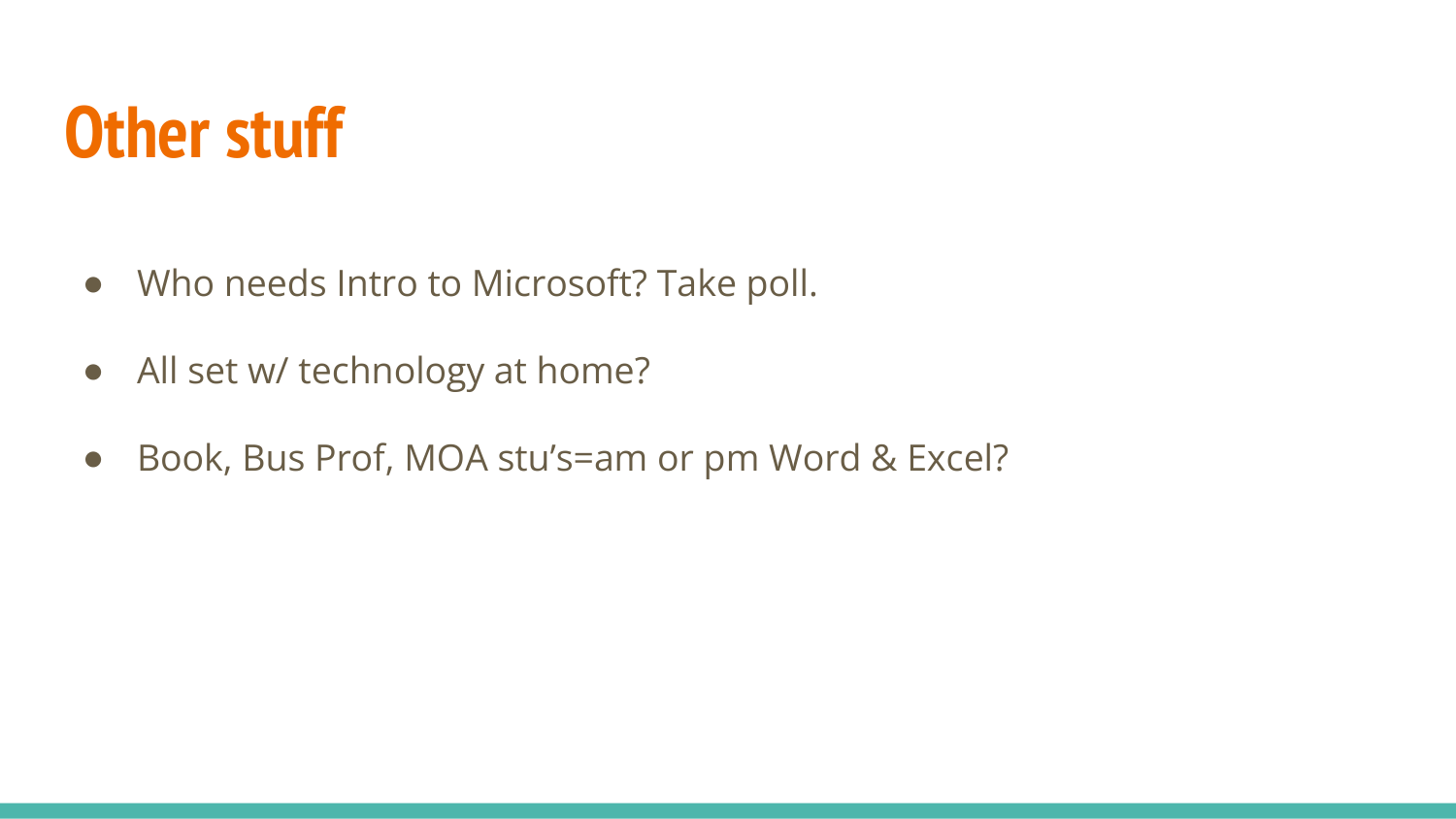

# Other stuff
Who needs Intro to Microsoft? Take poll.
All set w/ technology at home?
Book, Bus Prof, MOA stu’s=am or pm Word & Excel?